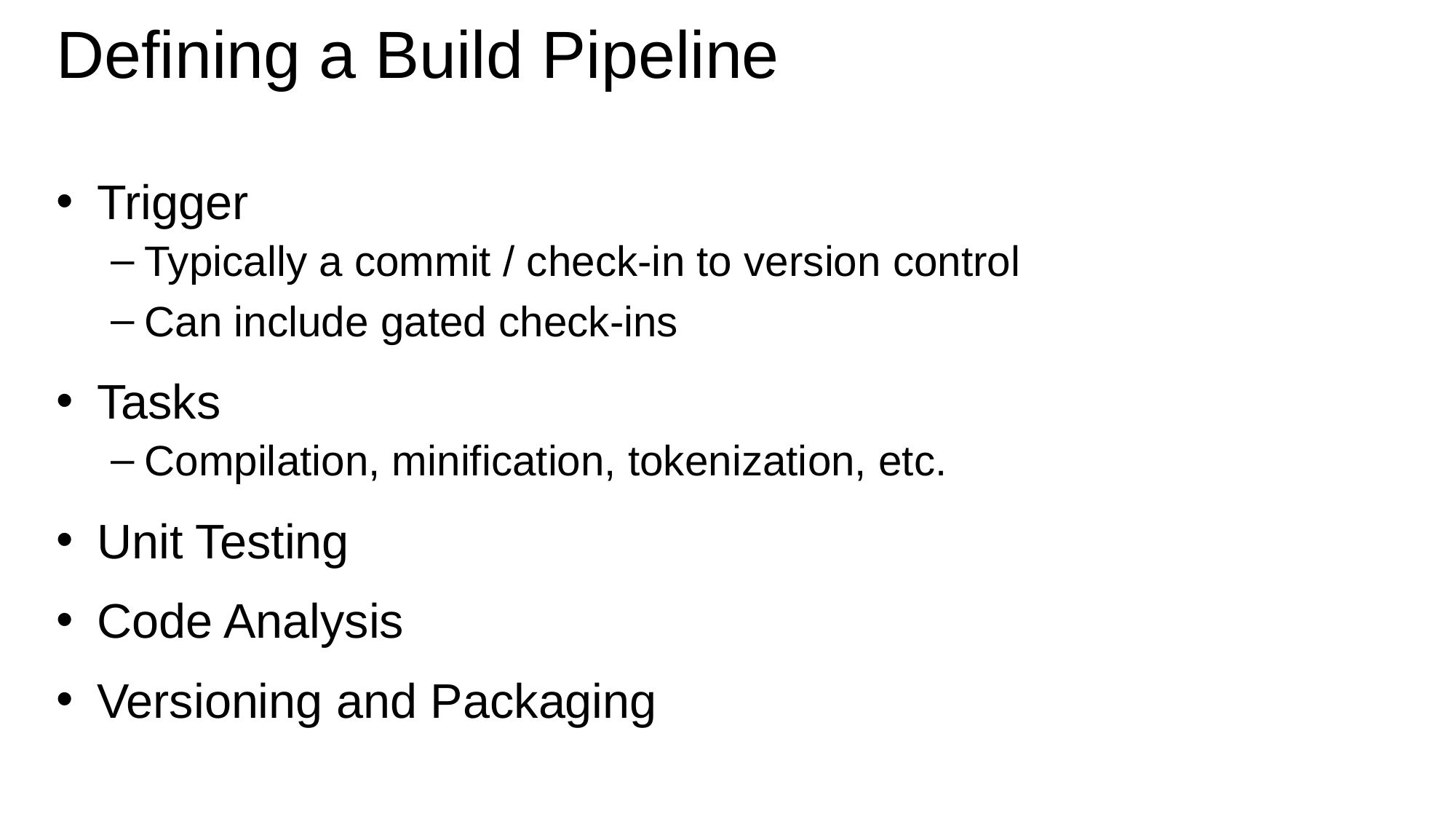

# Defining a Build Pipeline
Trigger
Typically a commit / check-in to version control
Can include gated check-ins
Tasks
Compilation, minification, tokenization, etc.
Unit Testing
Code Analysis
Versioning and Packaging